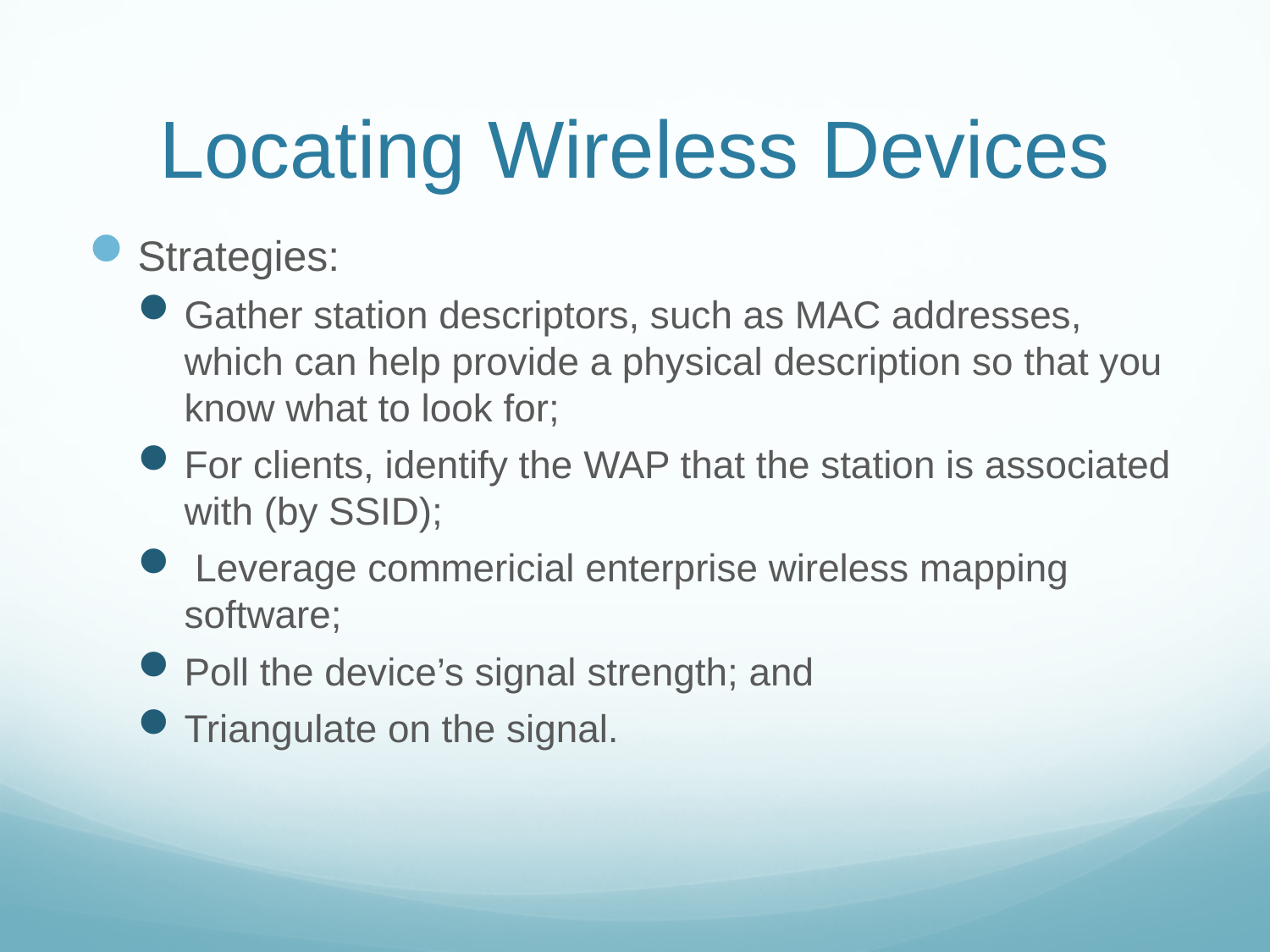

# Locating Wireless Devices
Strategies:
Gather station descriptors, such as MAC addresses, which can help provide a physical description so that you know what to look for;
For clients, identify the WAP that the station is associated with (by SSID);
 Leverage commericial enterprise wireless mapping software;
Poll the device’s signal strength; and
Triangulate on the signal.